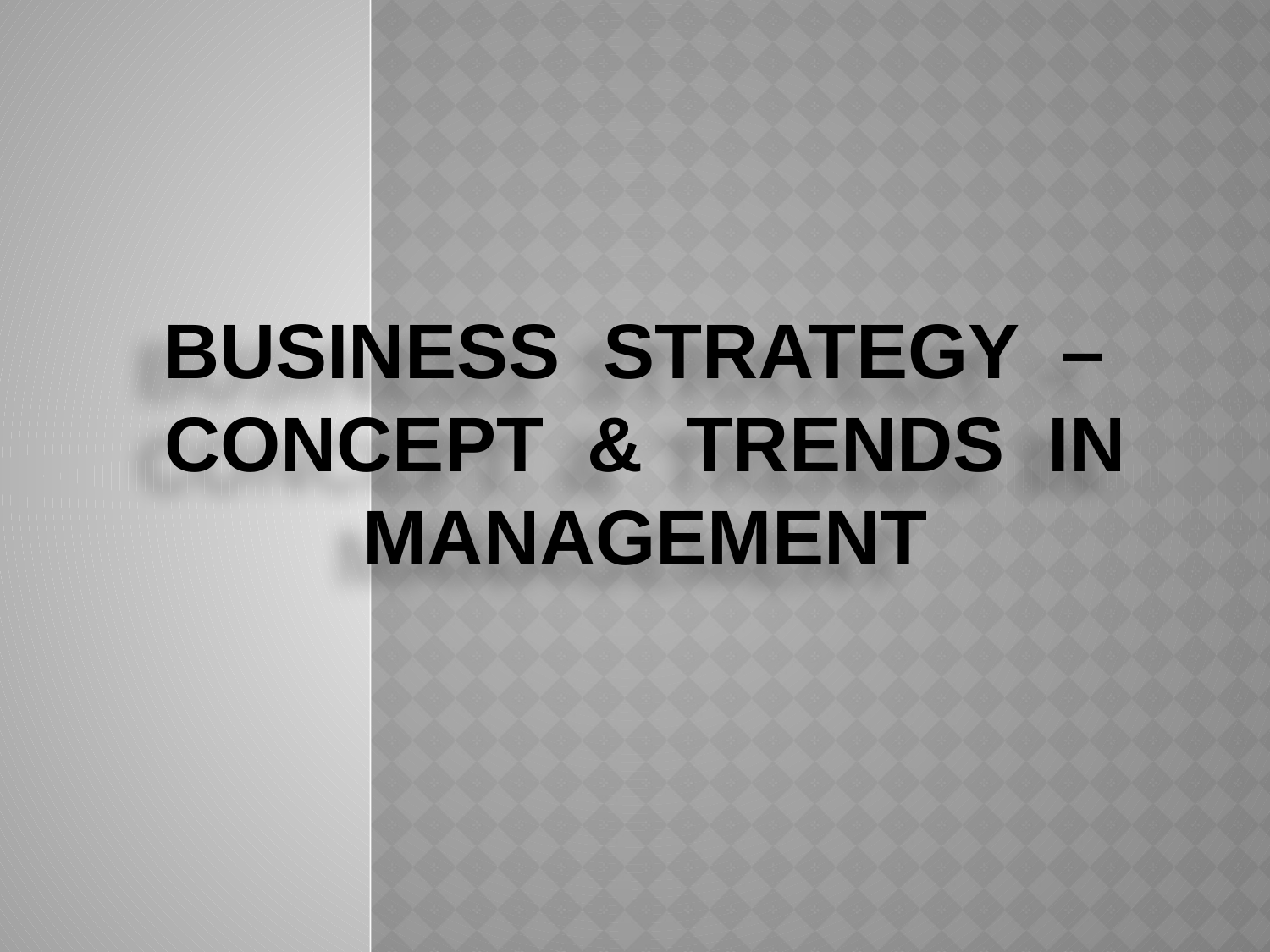

# Business  Strategy  – Concept  &  Trends  in Management